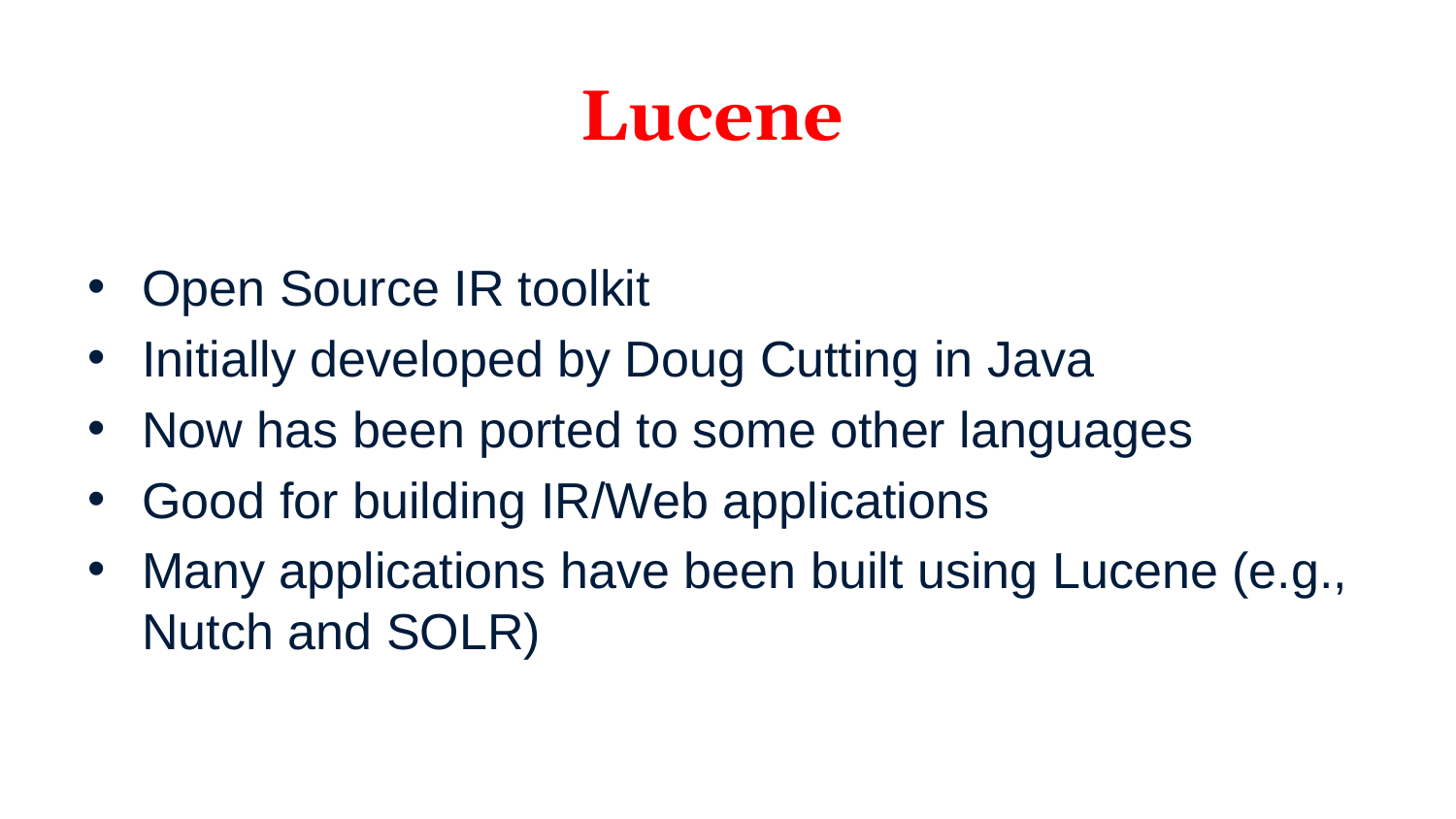

# Lucene
Open Source IR toolkit
Initially developed by Doug Cutting in Java
Now has been ported to some other languages
Good for building IR/Web applications
Many applications have been built using Lucene (e.g., Nutch and SOLR)